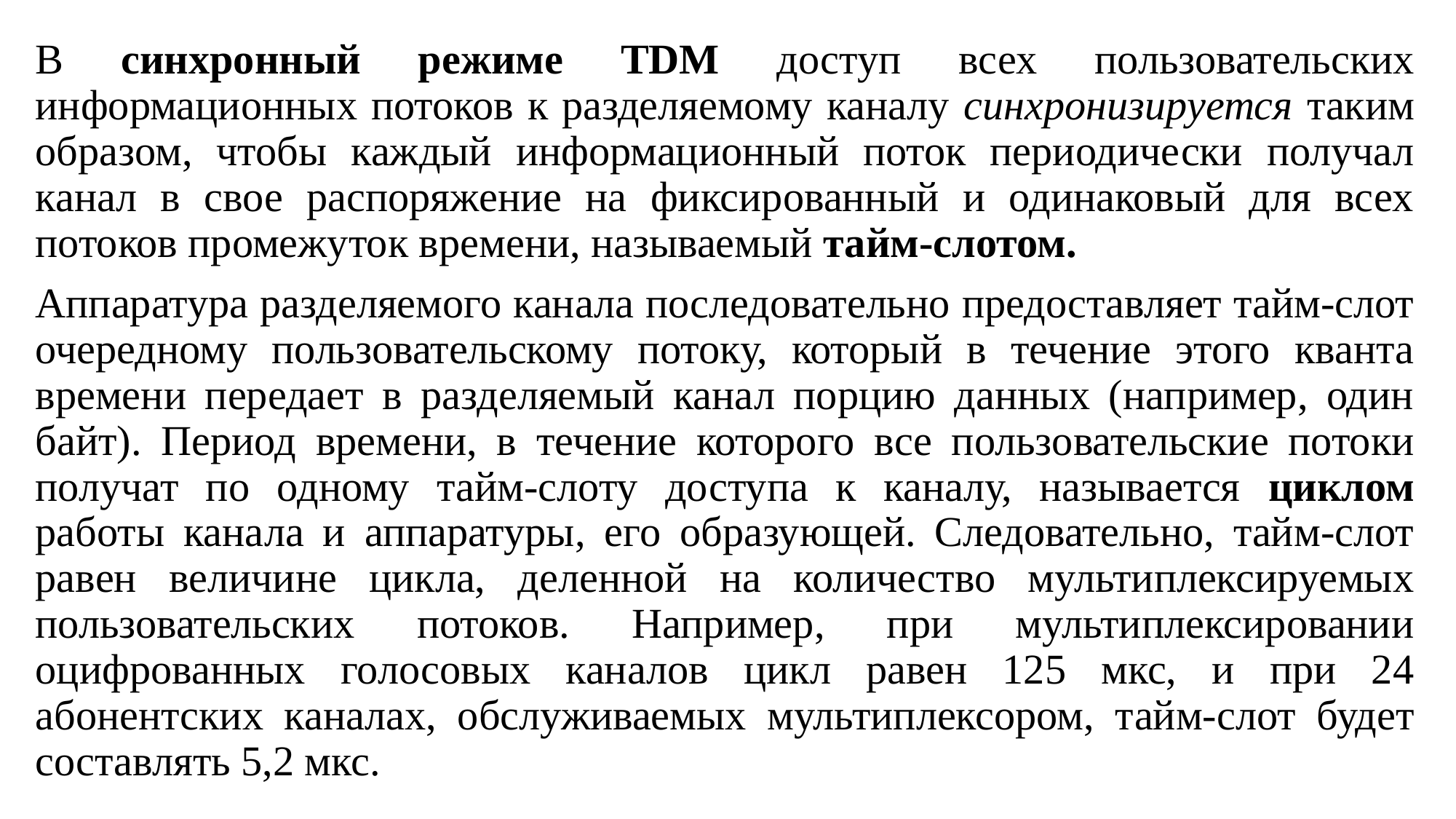

В синхронный режиме TDM доступ всех пользовательских информационных потоков к разделяемому каналу синхронизируется таким образом, чтобы каждый информационный поток периодически получал канал в свое распоряжение на фиксированный и одинаковый для всех потоков промежуток времени, называемый тайм-слотом.
Аппаратура разделяемого канала последовательно предоставляет тайм-слот очередному пользовательскому потоку, который в течение этого кванта времени передает в разделяемый канал порцию данных (например, один байт). Период времени, в течение которого все пользовательские потоки получат по одному тайм-слоту доступа к каналу, называется циклом работы канала и аппаратуры, его образующей. Следовательно, тайм-слот равен величине цикла, деленной на количество мультиплексируемых пользовательских потоков. Например, при мультиплексировании оцифрованных голосовых каналов цикл равен 125 мкс, и при 24 абонентских каналах, обслуживаемых мультиплексором, тайм-слот будет составлять 5,2 мкс.